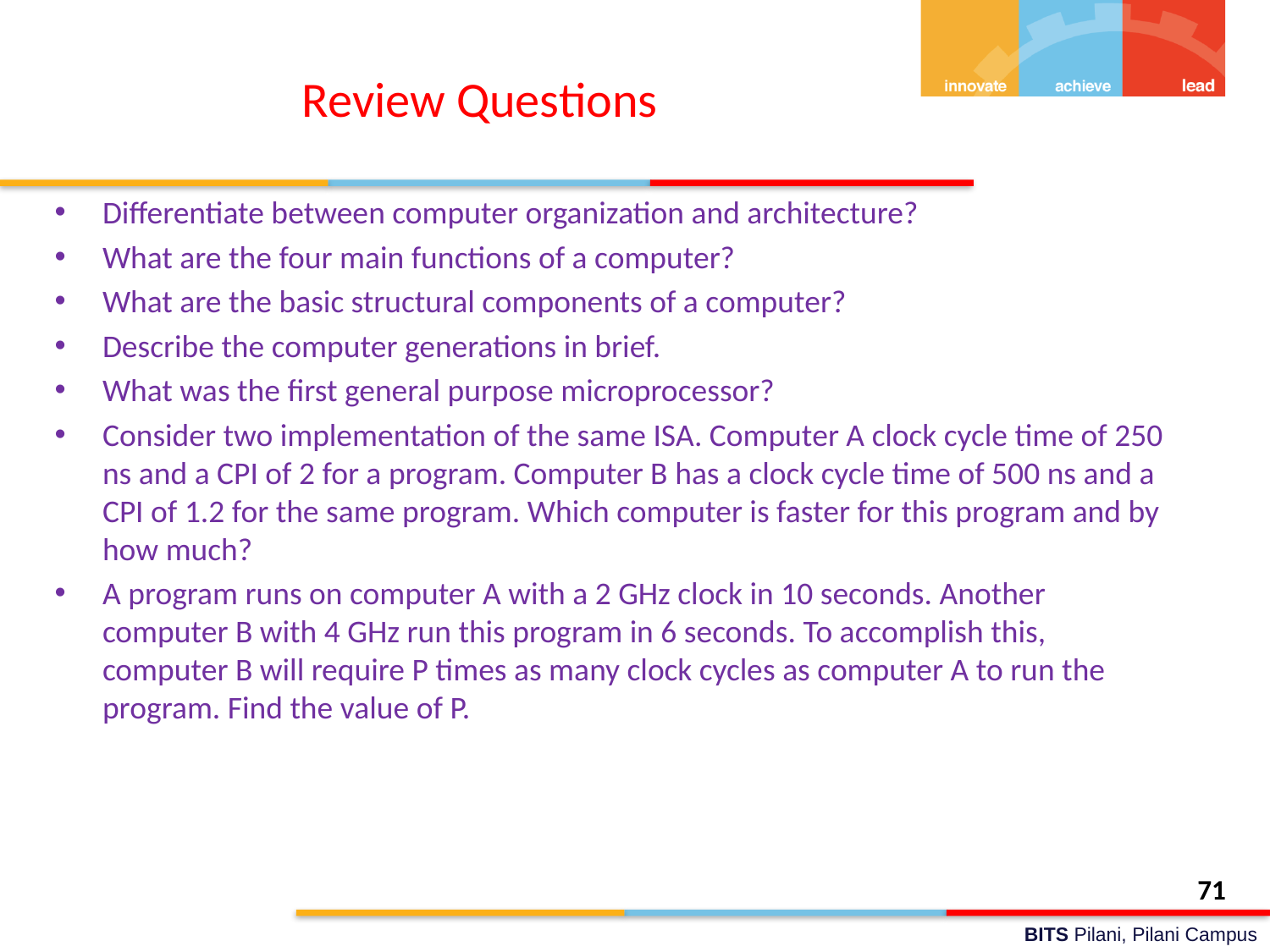

# Review Questions
Differentiate between computer organization and architecture?
What are the four main functions of a computer?
What are the basic structural components of a computer?
Describe the computer generations in brief.
What was the first general purpose microprocessor?
Consider two implementation of the same ISA. Computer A clock cycle time of 250 ns and a CPI of 2 for a program. Computer B has a clock cycle time of 500 ns and a CPI of 1.2 for the same program. Which computer is faster for this program and by how much?
A program runs on computer A with a 2 GHz clock in 10 seconds. Another computer B with 4 GHz run this program in 6 seconds. To accomplish this, computer B will require P times as many clock cycles as computer A to run the program. Find the value of P.

71